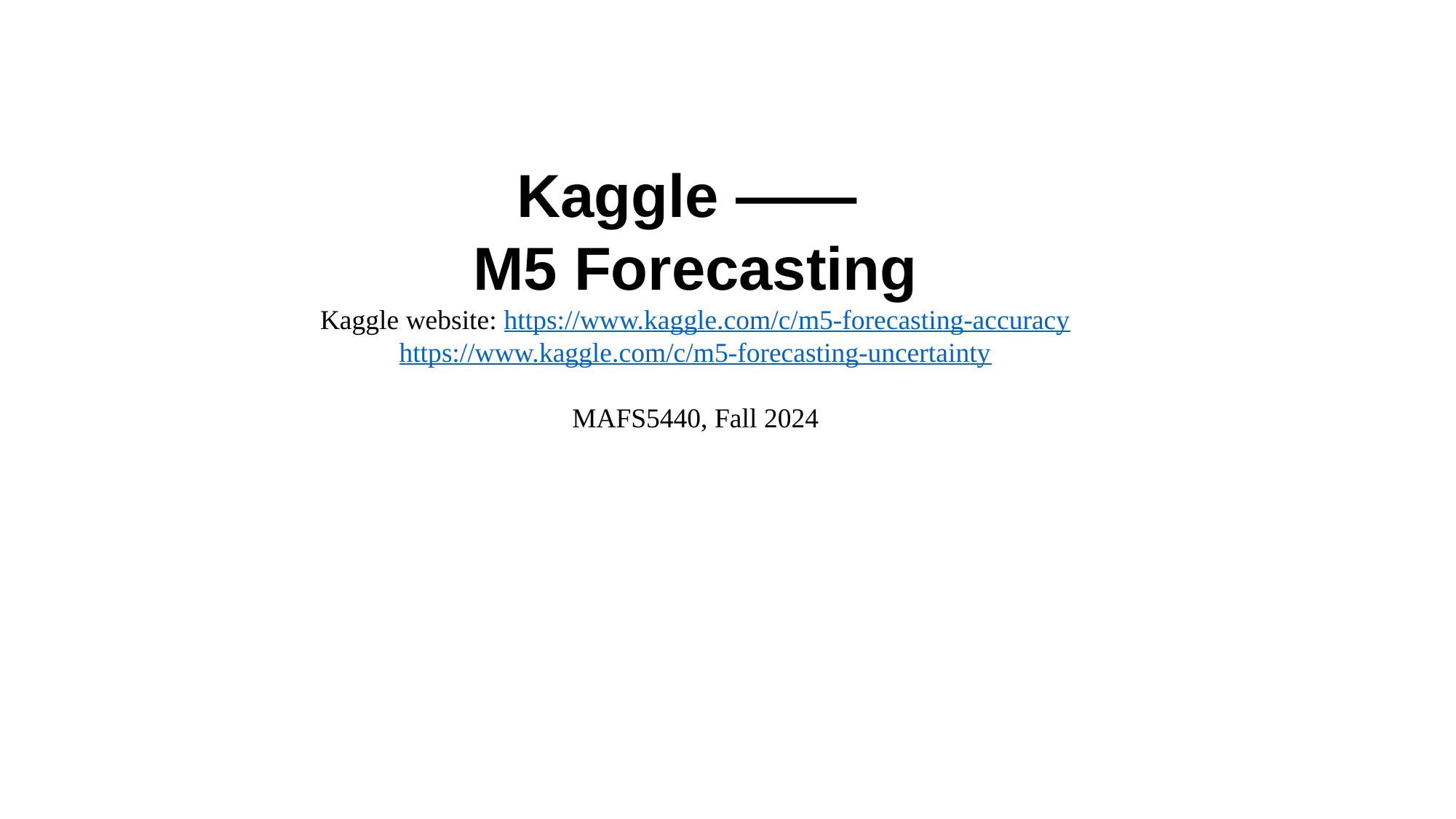

Kaggle ——
M5 Forecasting
Kaggle website: https://www.kaggle.com/c/m5-forecasting-accuracy
https://www.kaggle.com/c/m5-forecasting-uncertainty

MAFS5440, Fall 2024